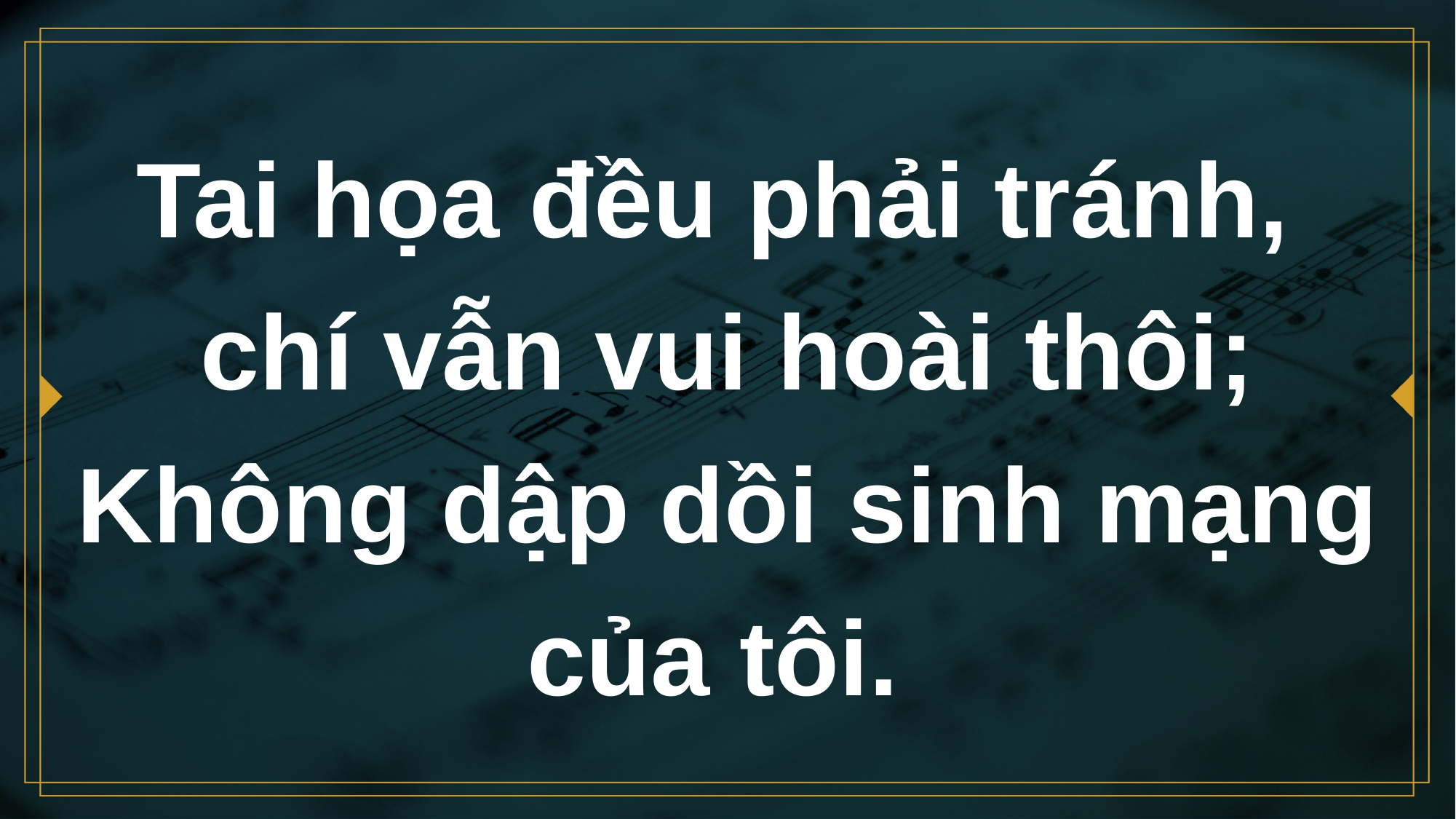

# Tai họa đều phải tránh, chí vẫn vui hoài thôi; Không dập dồi sinh mạng của tôi.